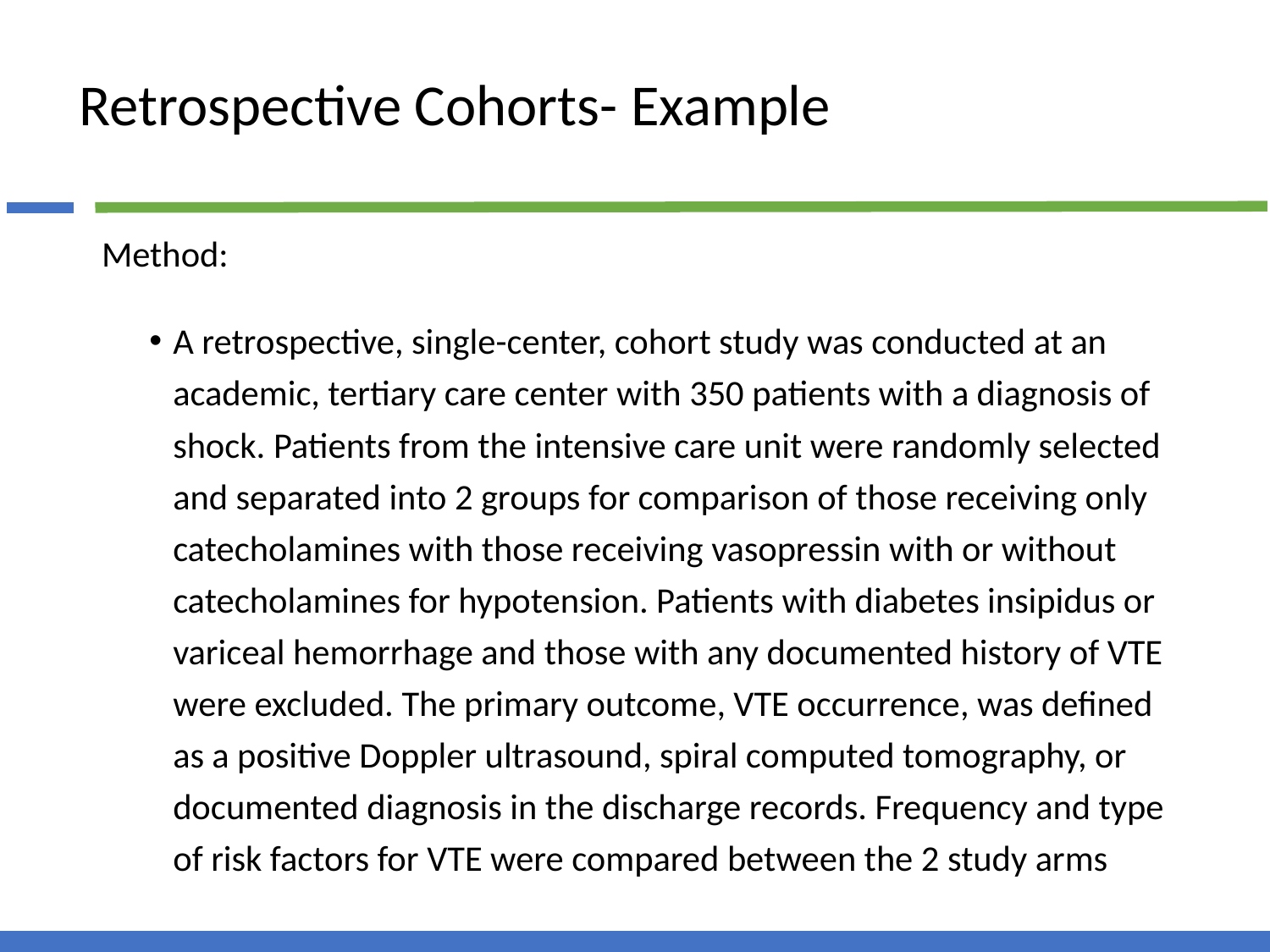

# Retrospective Cohorts- Example
Method:
A retrospective, single-center, cohort study was conducted at an academic, tertiary care center with 350 patients with a diagnosis of shock. Patients from the intensive care unit were randomly selected and separated into 2 groups for comparison of those receiving only catecholamines with those receiving vasopressin with or without catecholamines for hypotension. Patients with diabetes insipidus or variceal hemorrhage and those with any documented history of VTE were excluded. The primary outcome, VTE occurrence, was defined as a positive Doppler ultrasound, spiral computed tomography, or documented diagnosis in the discharge records. Frequency and type of risk factors for VTE were compared between the 2 study arms